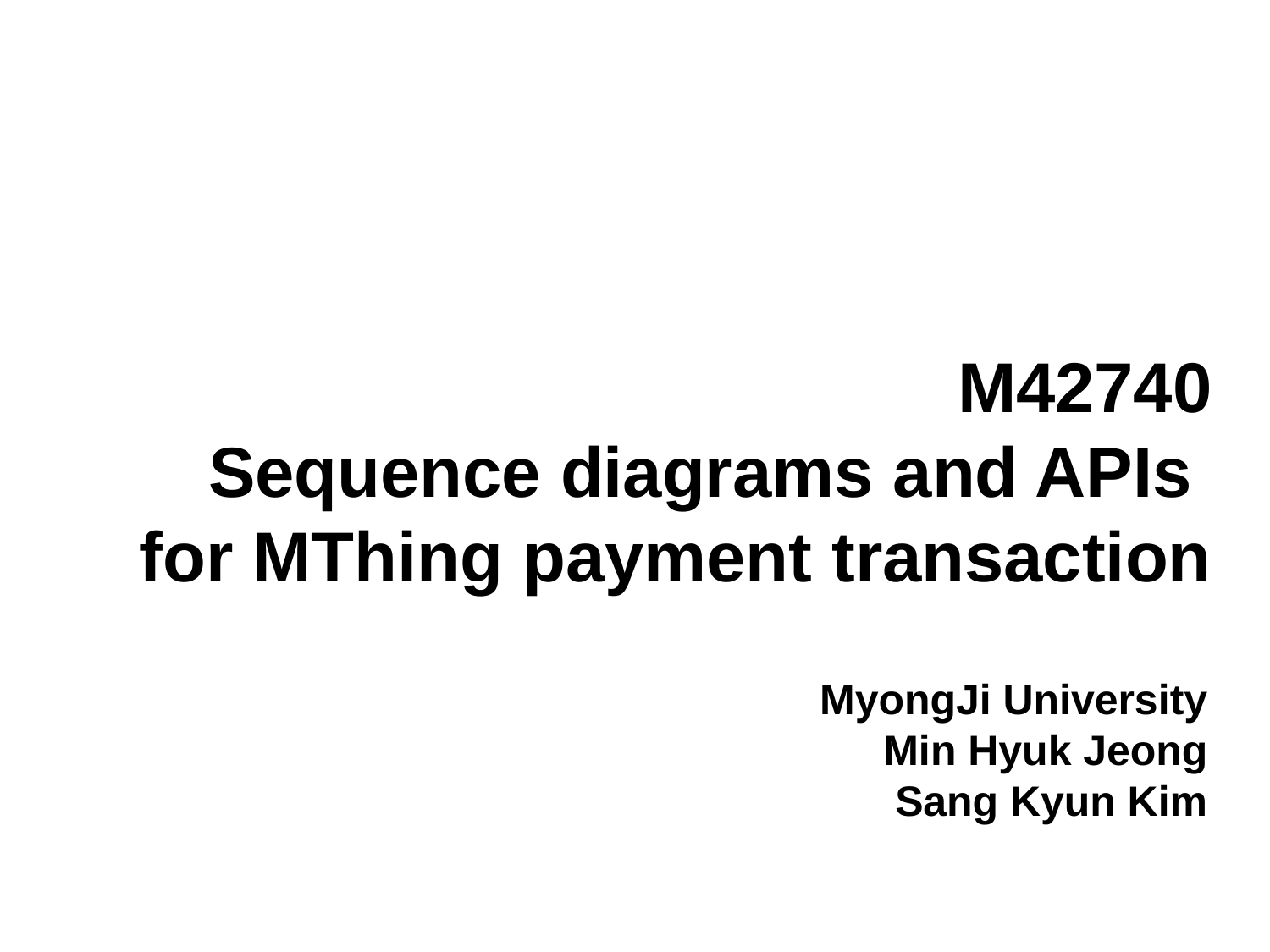

M42740
Sequence diagrams and APIs
for MThing payment transaction
MyongJi University
Min Hyuk Jeong
Sang Kyun Kim